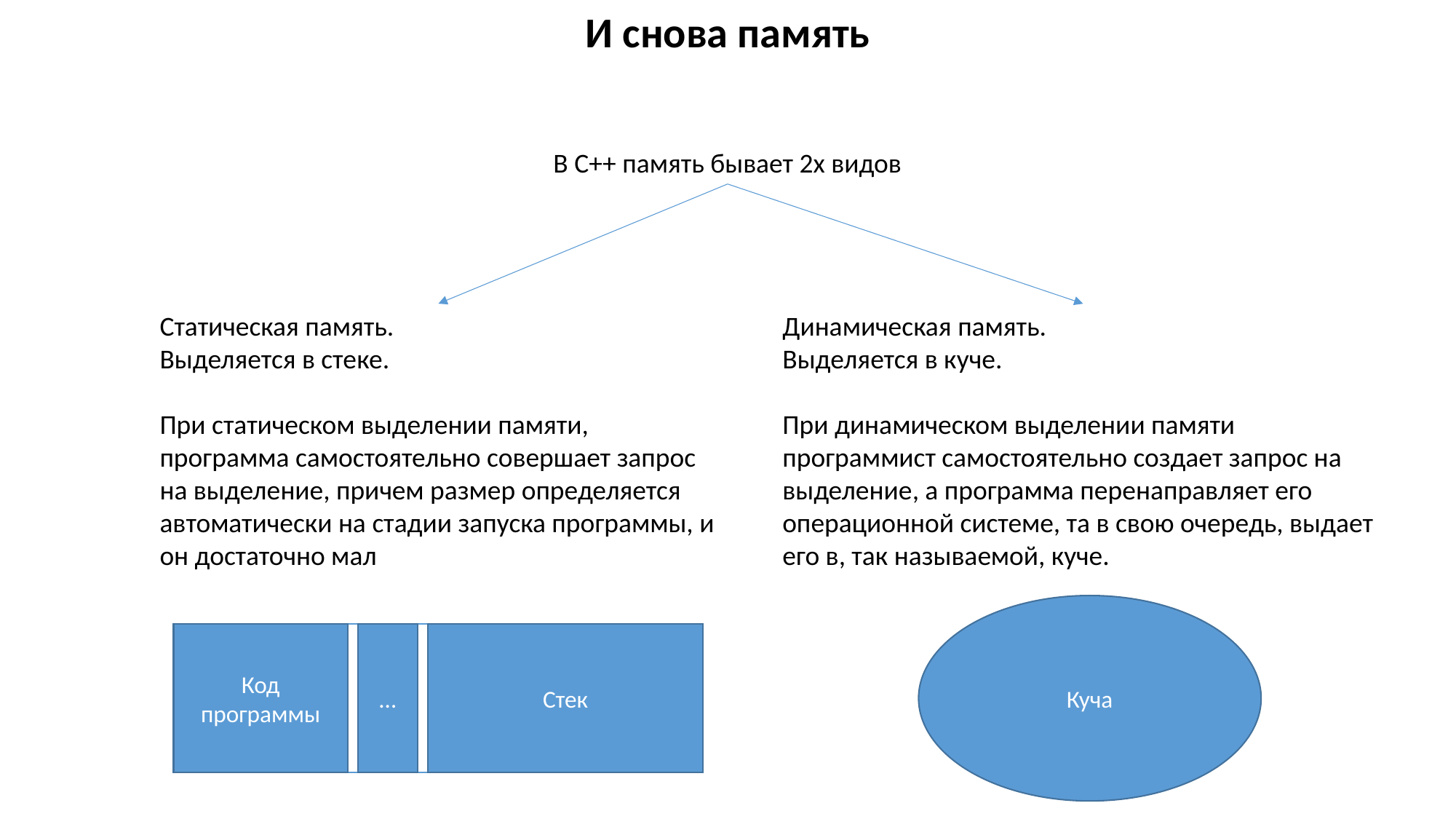

И снова память
В С++ память бывает 2х видов
Статическая память.
Выделяется в стеке.

При статическом выделении памяти, программа самостоятельно совершает запрос на выделение, причем размер определяется автоматически на стадии запуска программы, и он достаточно мал
Динамическая память.
Выделяется в куче.

При динамическом выделении памяти программист самостоятельно создает запрос на выделение, а программа перенаправляет его операционной системе, та в свою очередь, выдает его в, так называемой, куче.
Куча
Код программы

…
Стек